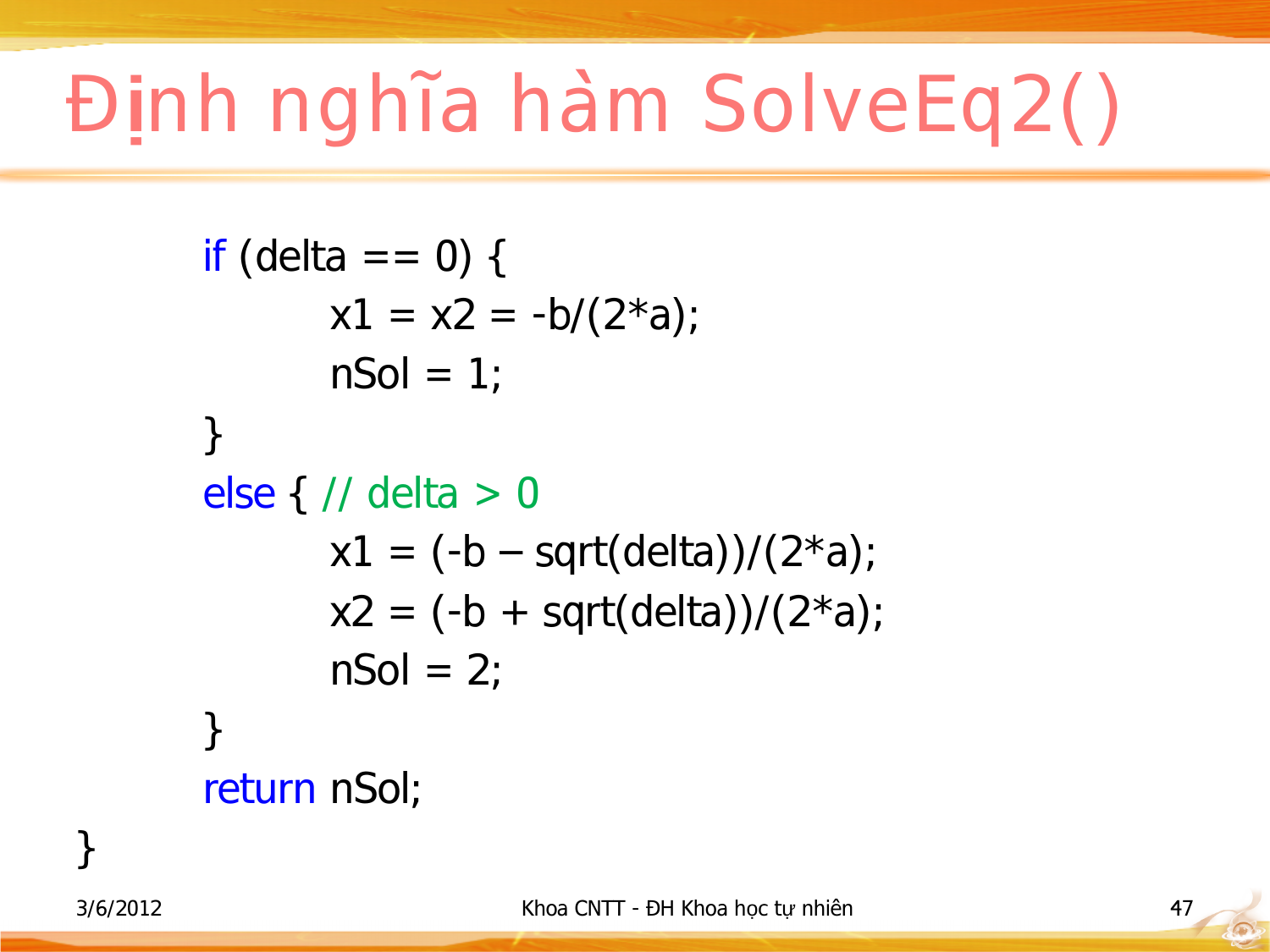

# Định nghĩa hàm SolveEq2()
	if (delta == 0) {
		x1 = x2 = -b/(2*a);
		nSol = 1;
	}
	else { // delta > 0
		x1 = (-b – sqrt(delta))/(2*a);
		x2 = (-b + sqrt(delta))/(2*a);
		nSol = 2;
	}
	return nSol;
}
3/6/2012
Khoa CNTT - ĐH Khoa học tự nhiên
47